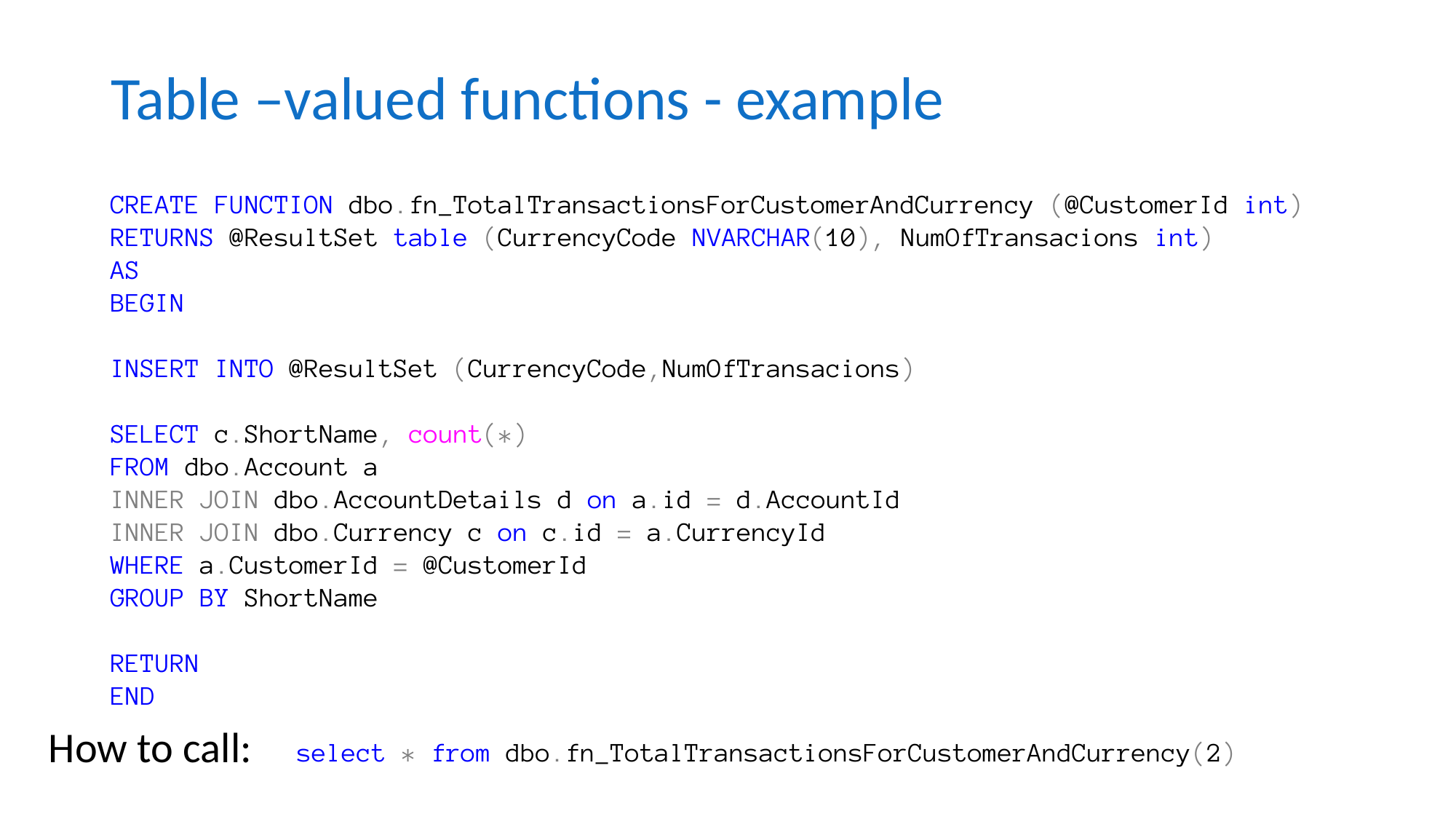

# Table –valued functions - example
CREATE FUNCTION dbo.fn_TotalTransactionsForCustomerAndCurrency (@CustomerId int)
RETURNS @ResultSet table (CurrencyCode NVARCHAR(10), NumOfTransacions int)
AS
BEGIN

INSERT INTO @ResultSet (CurrencyCode,NumOfTransacions)

SELECT c.ShortName, count(*)
FROM dbo.Account a
INNER JOIN dbo.AccountDetails d on a.id = d.AccountId
INNER JOIN dbo.Currency c on c.id = a.CurrencyId
WHERE a.CustomerId = @CustomerId
GROUP BY ShortName

RETURN
END
How to call:
select * from dbo.fn_TotalTransactionsForCustomerAndCurrency(2)